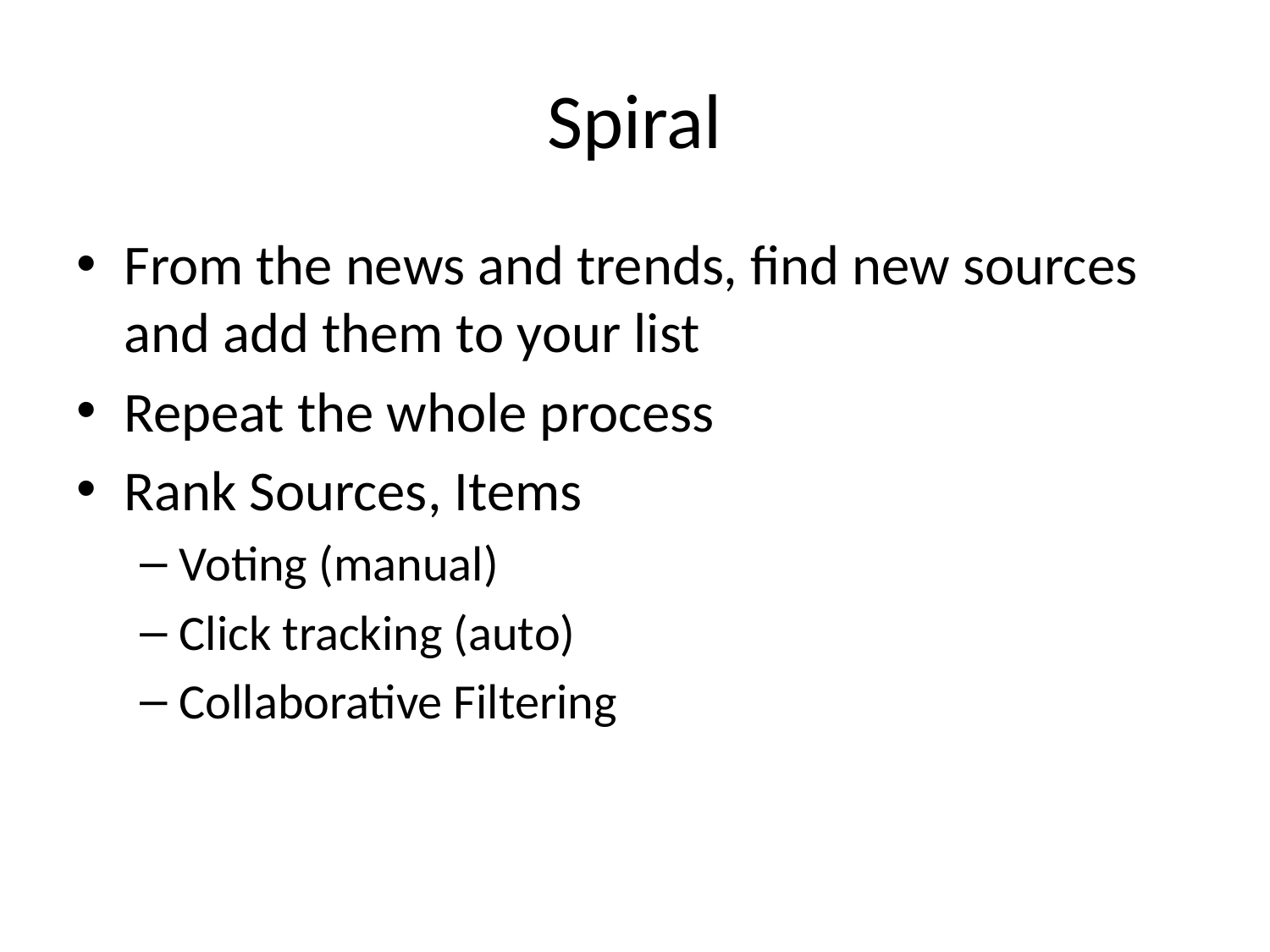

# Spiral
From the news and trends, find new sources and add them to your list
Repeat the whole process
Rank Sources, Items
Voting (manual)
Click tracking (auto)
Collaborative Filtering